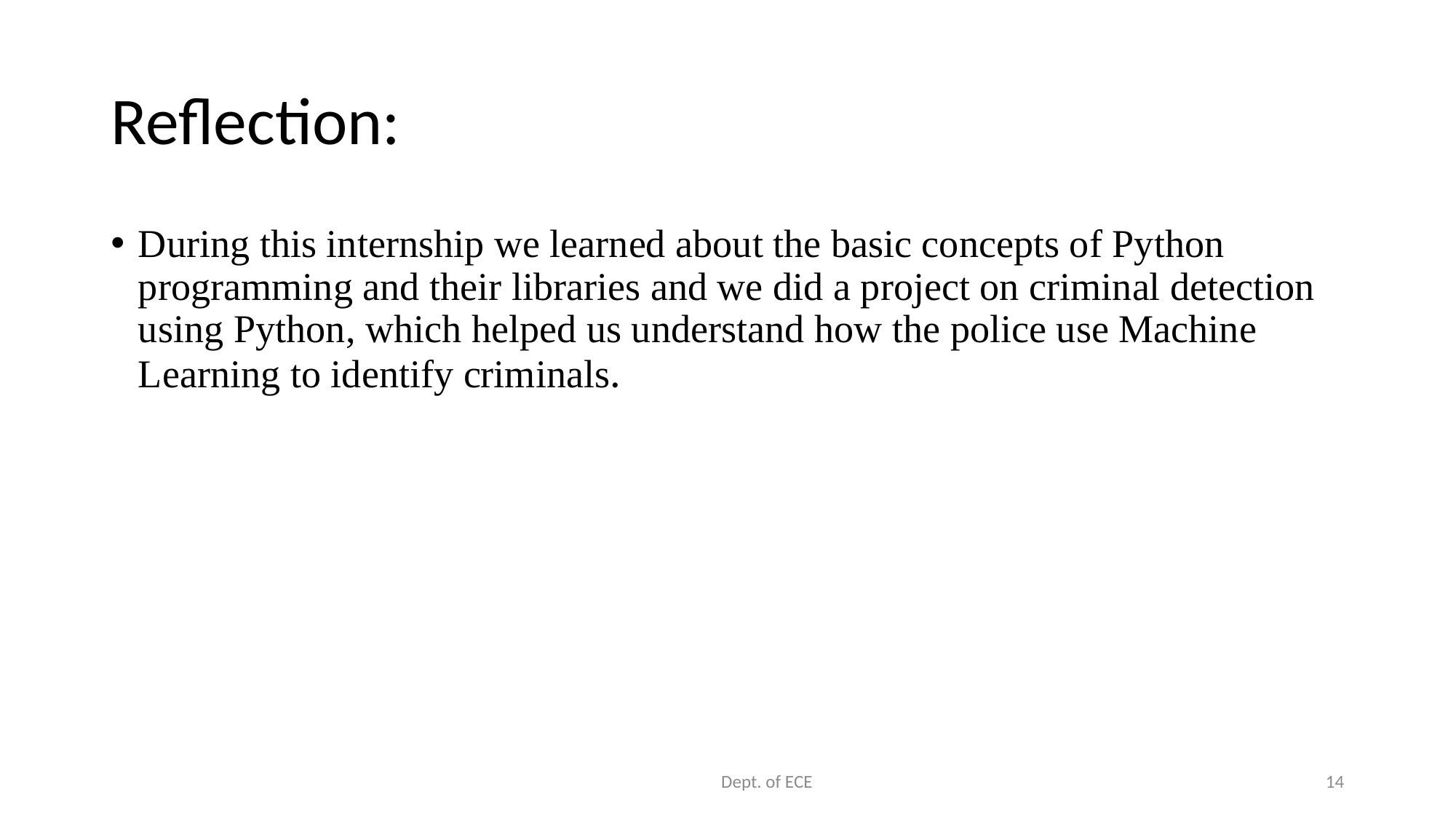

# Reflection:
During this internship we learned about the basic concepts of Python programming and their libraries and we did a project on criminal detection using Python, which helped us understand how the police use Machine Learning to identify criminals.
                   Dept. of ECE
14